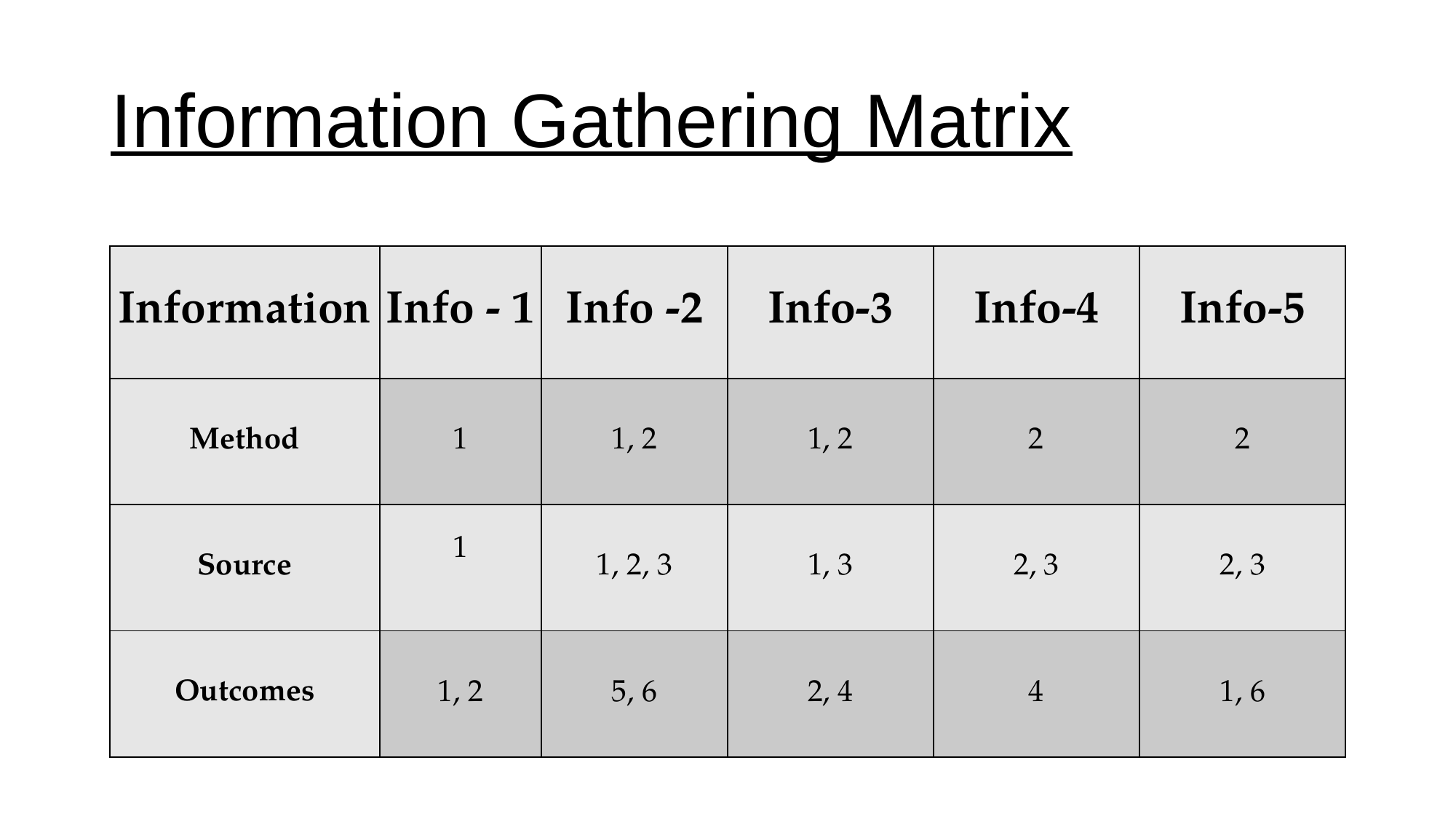

# Information Gathering Matrix
| Information | Info - 1 | Info -2 | Info-3 | Info-4 | Info-5 |
| --- | --- | --- | --- | --- | --- |
| Method | 1 | 1, 2 | 1, 2 | 2 | 2 |
| Source | 1 | 1, 2, 3 | 1, 3 | 2, 3 | 2, 3 |
| Outcomes | 1, 2 | 5, 6 | 2, 4 | 4 | 1, 6 |